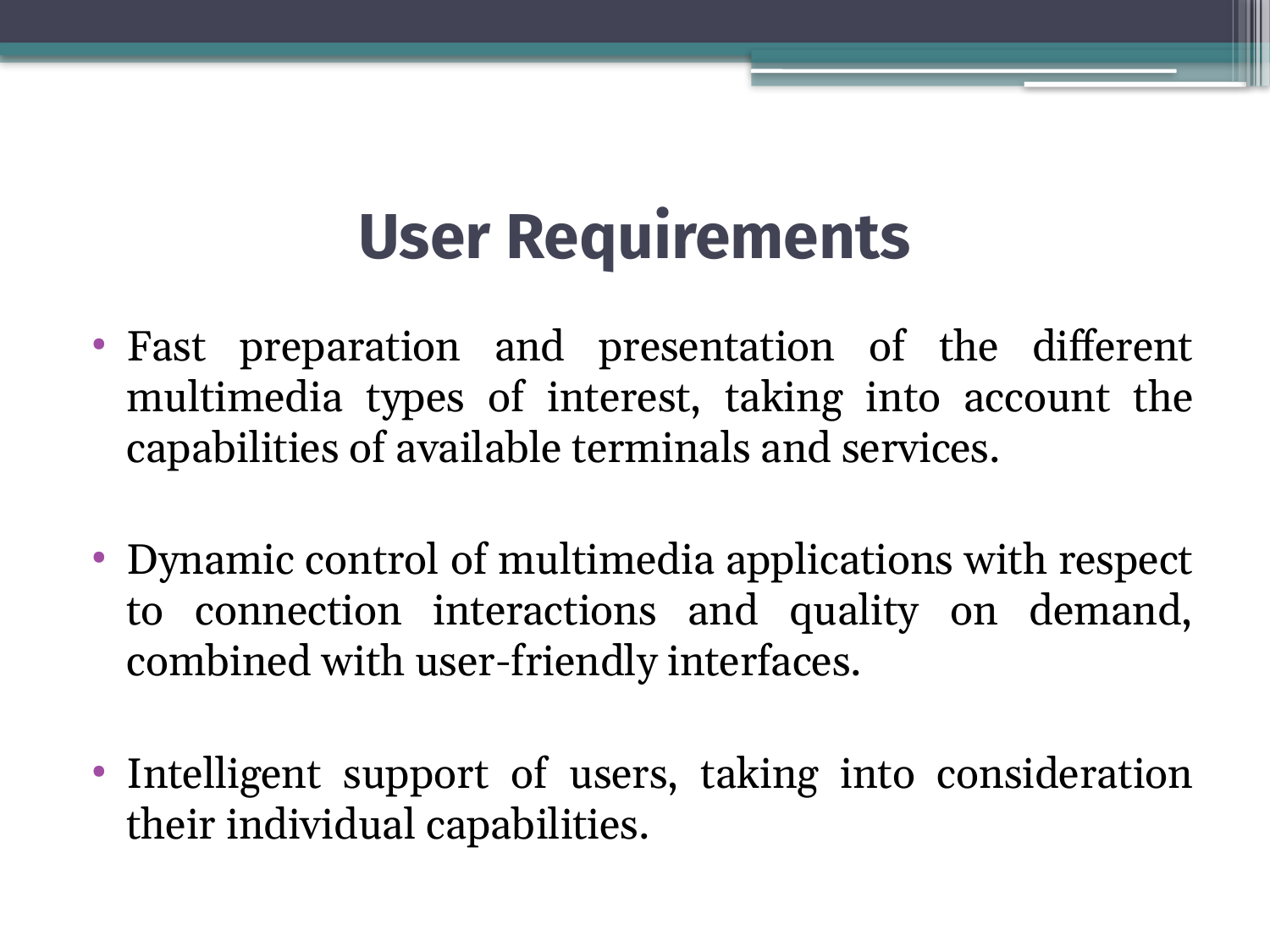

# User Requirements
Fast preparation and presentation of the different multimedia types of interest, taking into account the capabilities of available terminals and services.

Dynamic control of multimedia applications with respect to connection interactions and quality on demand, combined with user-friendly interfaces.

Intelligent support of users, taking into consideration their individual capabilities.